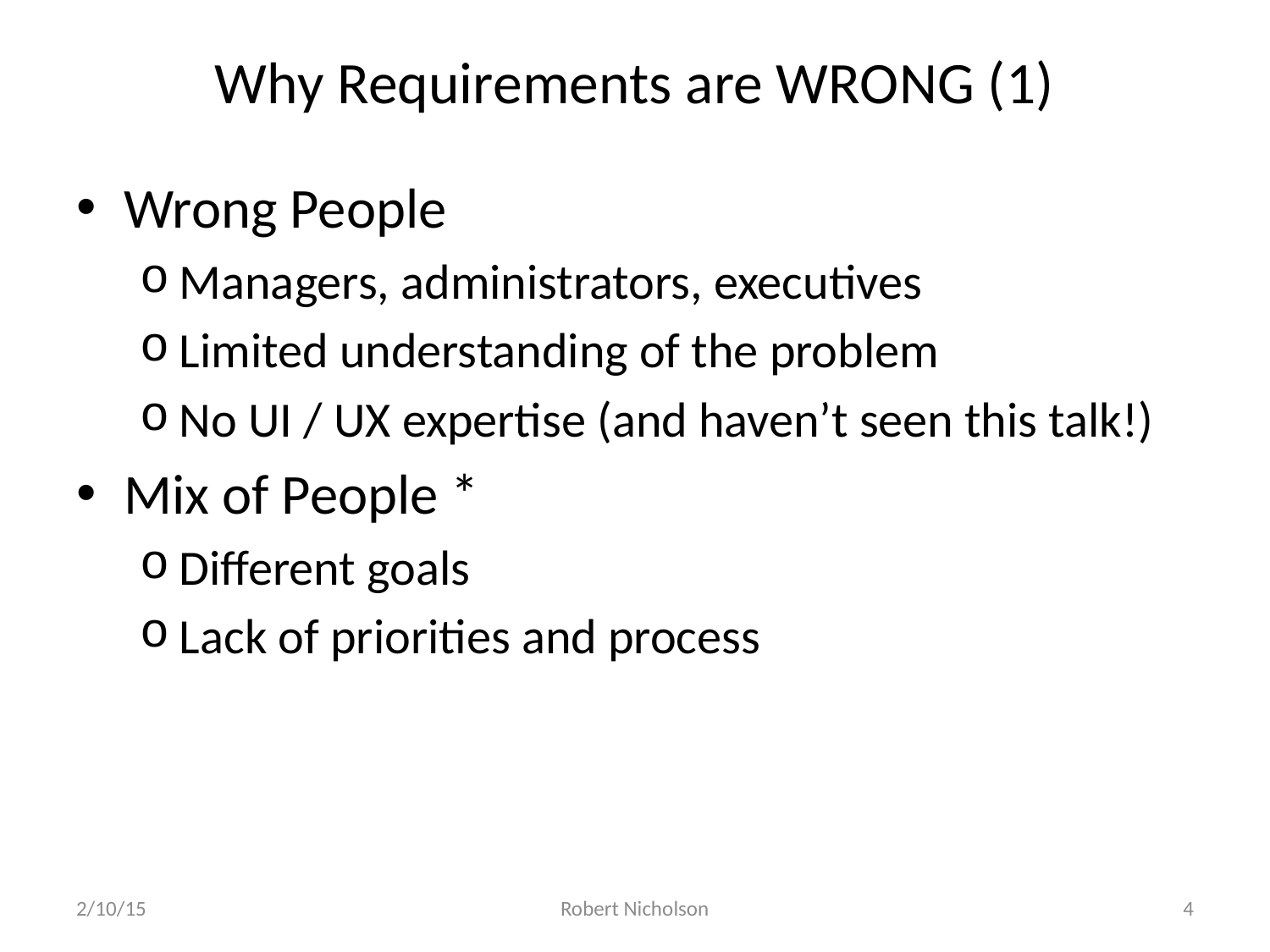

# Why Requirements are WRONG (1)
Wrong People
Managers, administrators, executives
Limited understanding of the problem
No UI / UX expertise (and haven’t seen this talk!)
Mix of People *
Different goals
Lack of priorities and process

2/10/15
Robert Nicholson
4